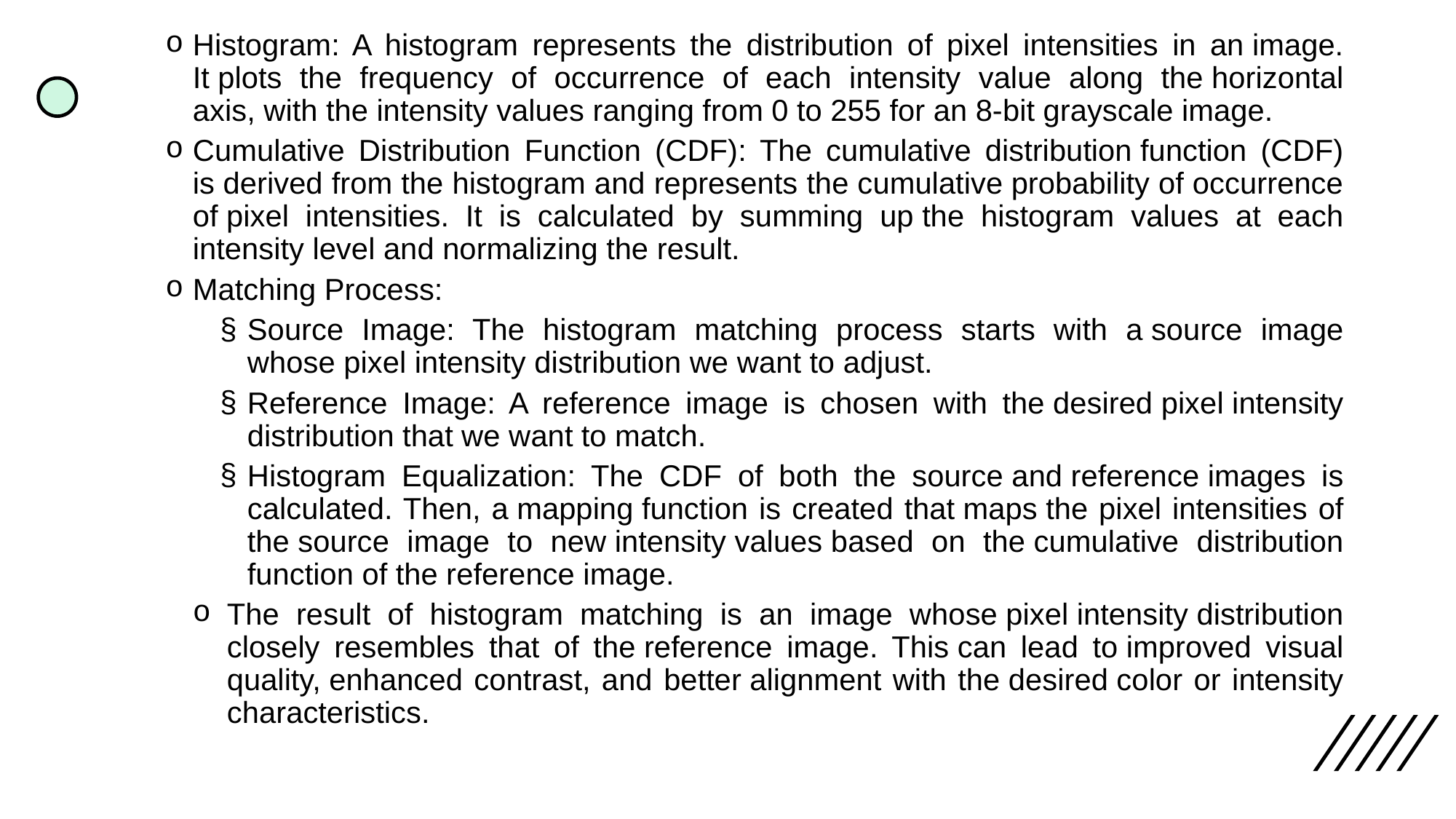

Histogram: A histogram represents the distribution of pixel intensities in an image. It plots the frequency of occurrence of each intensity value along the horizontal axis, with the intensity values ranging from 0 to 255 for an 8-bit grayscale image.
Cumulative Distribution Function (CDF): The cumulative distribution function (CDF) is derived from the histogram and represents the cumulative probability of occurrence of pixel intensities. It is calculated by summing up the histogram values at each intensity level and normalizing the result.
Matching Process:
Source Image: The histogram matching process starts with a source image whose pixel intensity distribution we want to adjust.
Reference Image: A reference image is chosen with the desired pixel intensity distribution that we want to match.
Histogram Equalization: The CDF of both the source and reference images is calculated. Then, a mapping function is created that maps the pixel intensities of the source image to new intensity values based on the cumulative distribution function of the reference image.
The result of histogram matching is an image whose pixel intensity distribution closely resembles that of the reference image. This can lead to improved visual quality, enhanced contrast, and better alignment with the desired color or intensity characteristics.